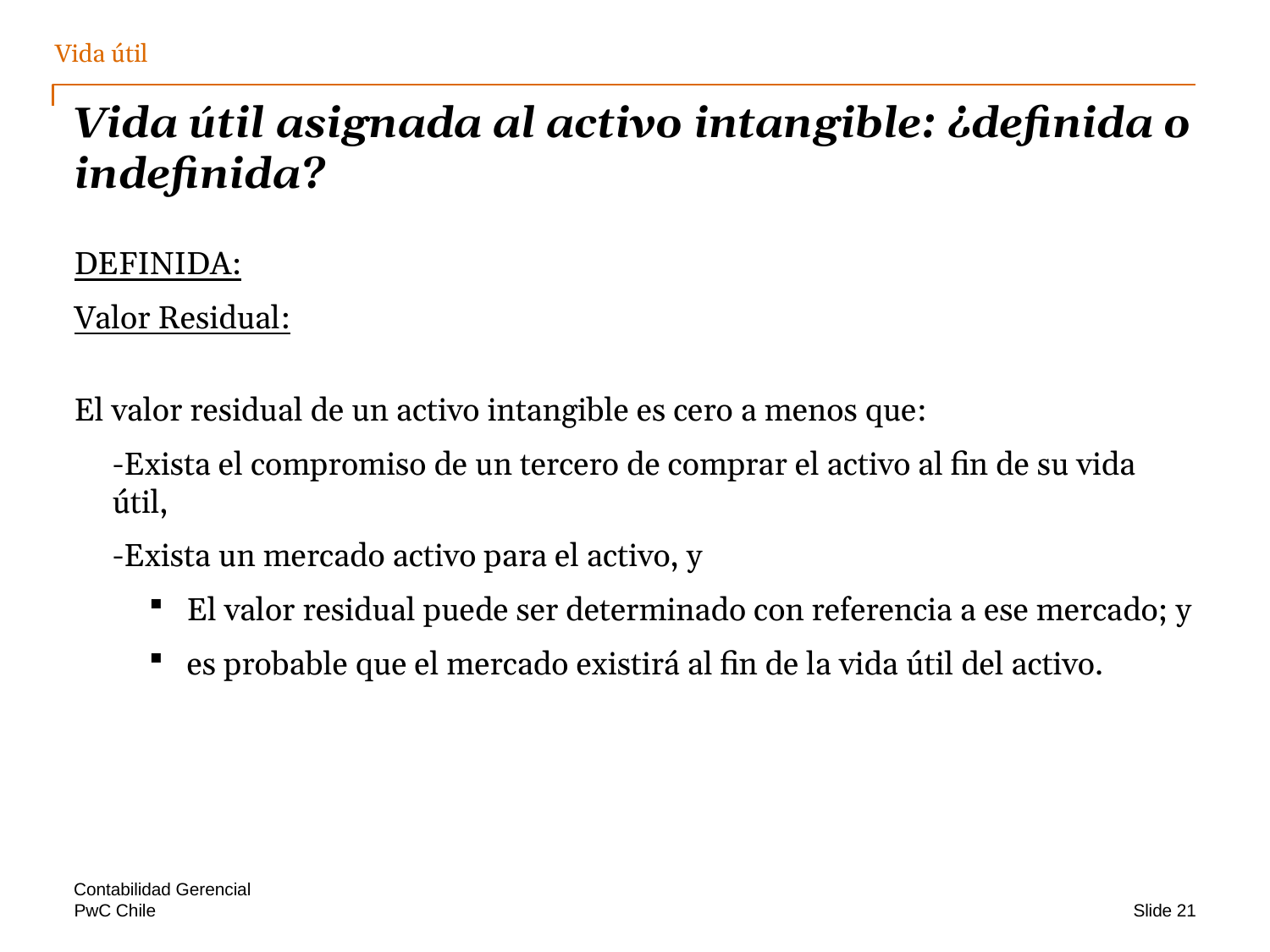

Vida útil
# Vida útil asignada al activo intangible: ¿definida o indefinida?
DEFINIDA:
Valor Residual:
El valor residual de un activo intangible es cero a menos que:
	-Exista el compromiso de un tercero de comprar el activo al fin de su vida útil,
	-Exista un mercado activo para el activo, y
El valor residual puede ser determinado con referencia a ese mercado; y
es probable que el mercado existirá al fin de la vida útil del activo.
Contabilidad Gerencial
Slide 21